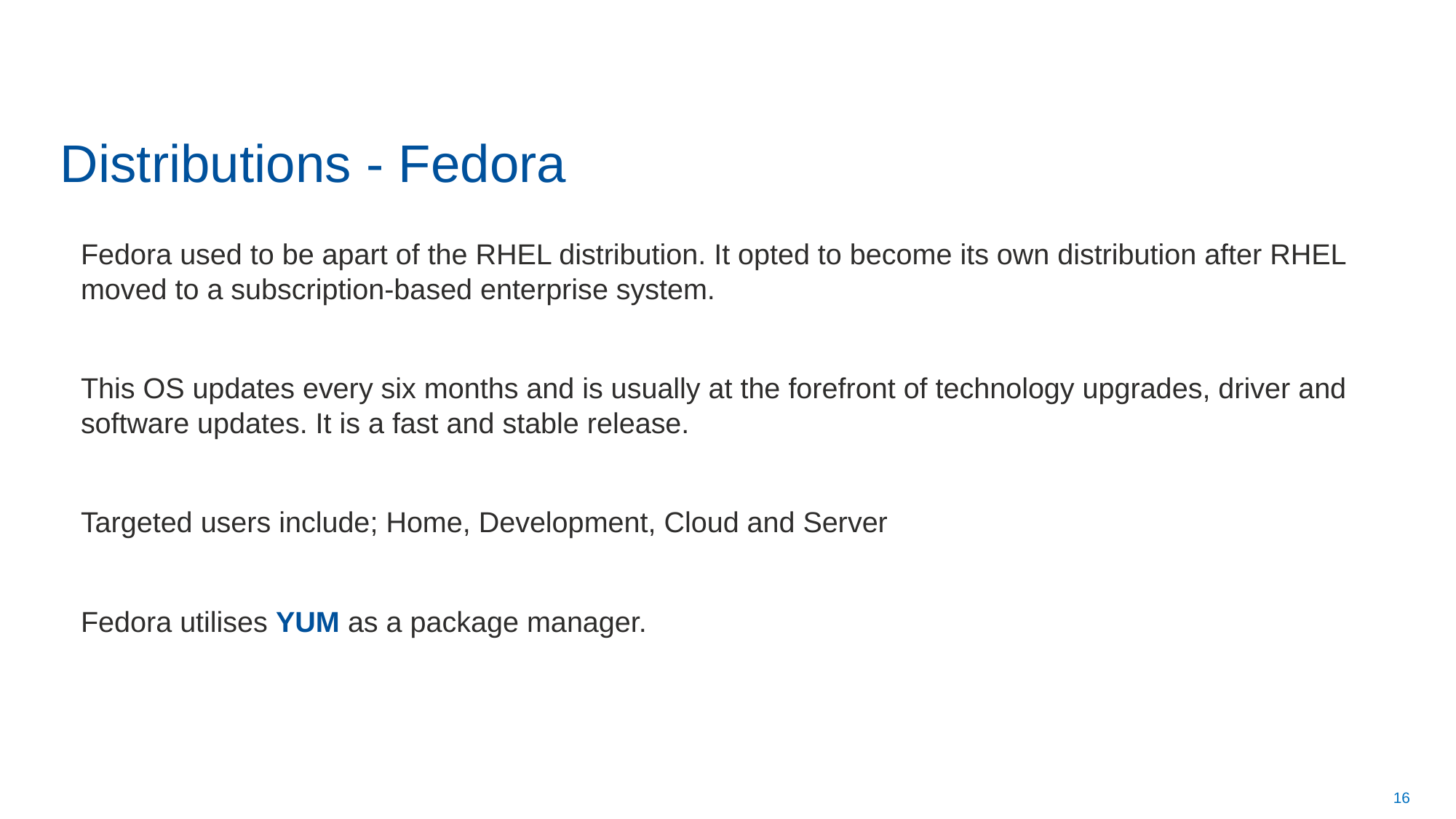

# Distributions - Fedora
Fedora used to be apart of the RHEL distribution. It opted to become its own distribution after RHEL moved to a subscription-based enterprise system.

This OS updates every six months and is usually at the forefront of technology upgrades, driver and software updates. It is a fast and stable release.

Targeted users include; Home, Development, Cloud and Server

Fedora utilises YUM as a package manager.